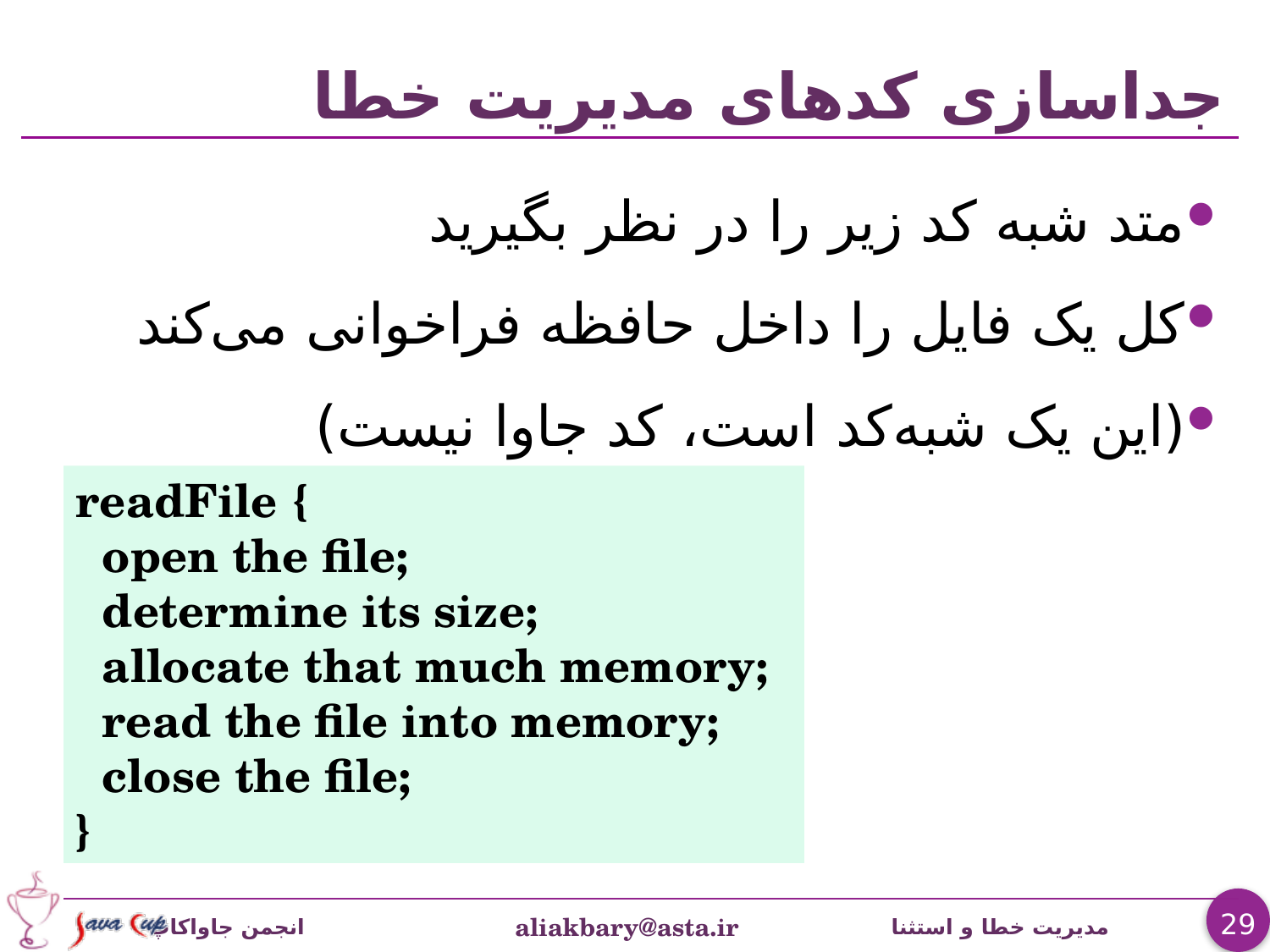

# جداسازی کدهای مدیریت خطا
متد شبه کد زیر را در نظر بگیرید
کل یک فایل را داخل حافظه فراخوانی می‌کند
(این یک شبه‌کد است، کد جاوا نیست)
readFile {
  open the file;
  determine its size;
  allocate that much memory;
  read the file into memory;
  close the file;
}